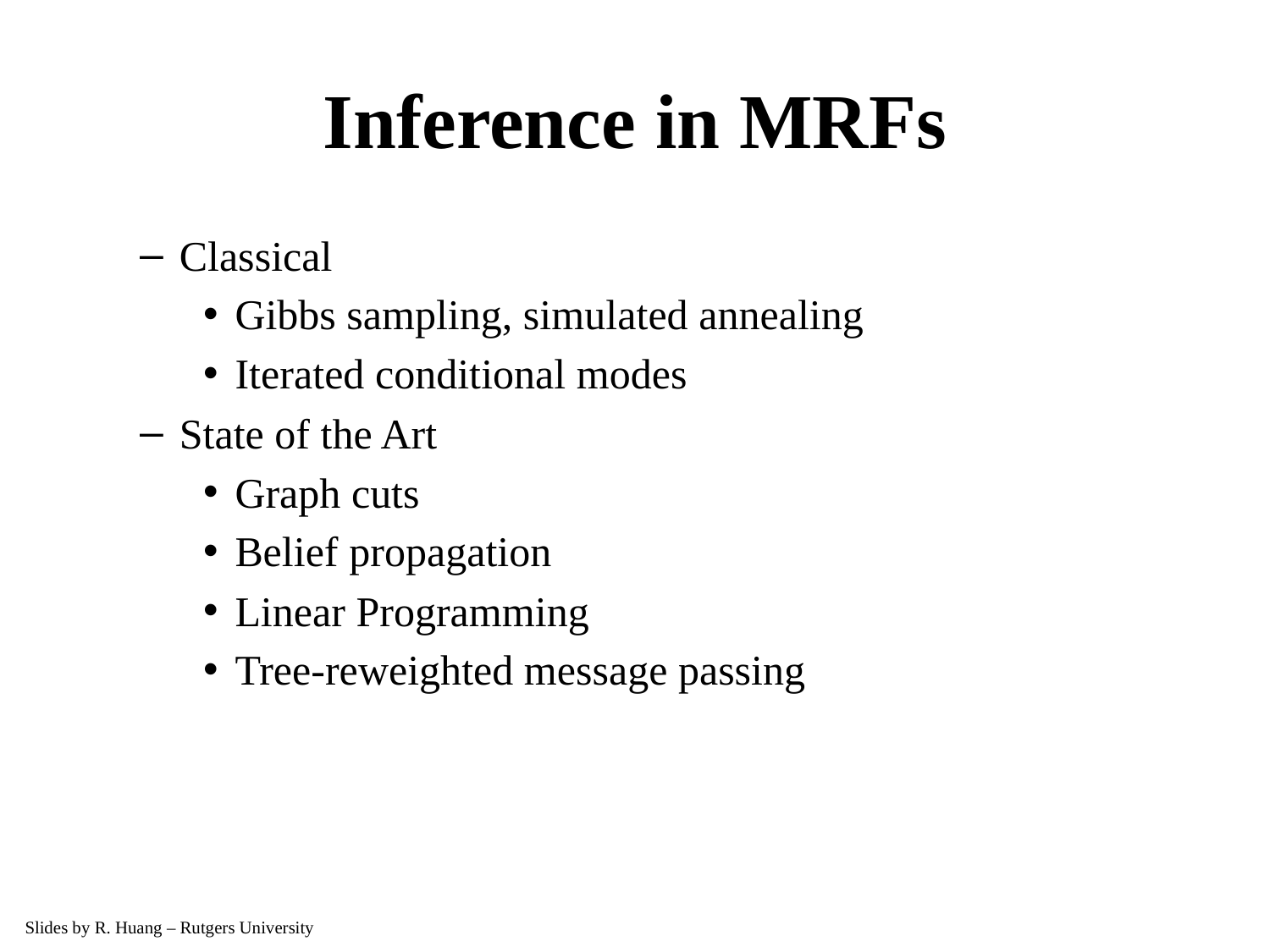

Inference in MRFs
Classical
Gibbs sampling, simulated annealing
Iterated conditional modes
State of the Art
Graph cuts
Belief propagation
Linear Programming
Tree-reweighted message passing

Slides by R. Huang – Rutgers University